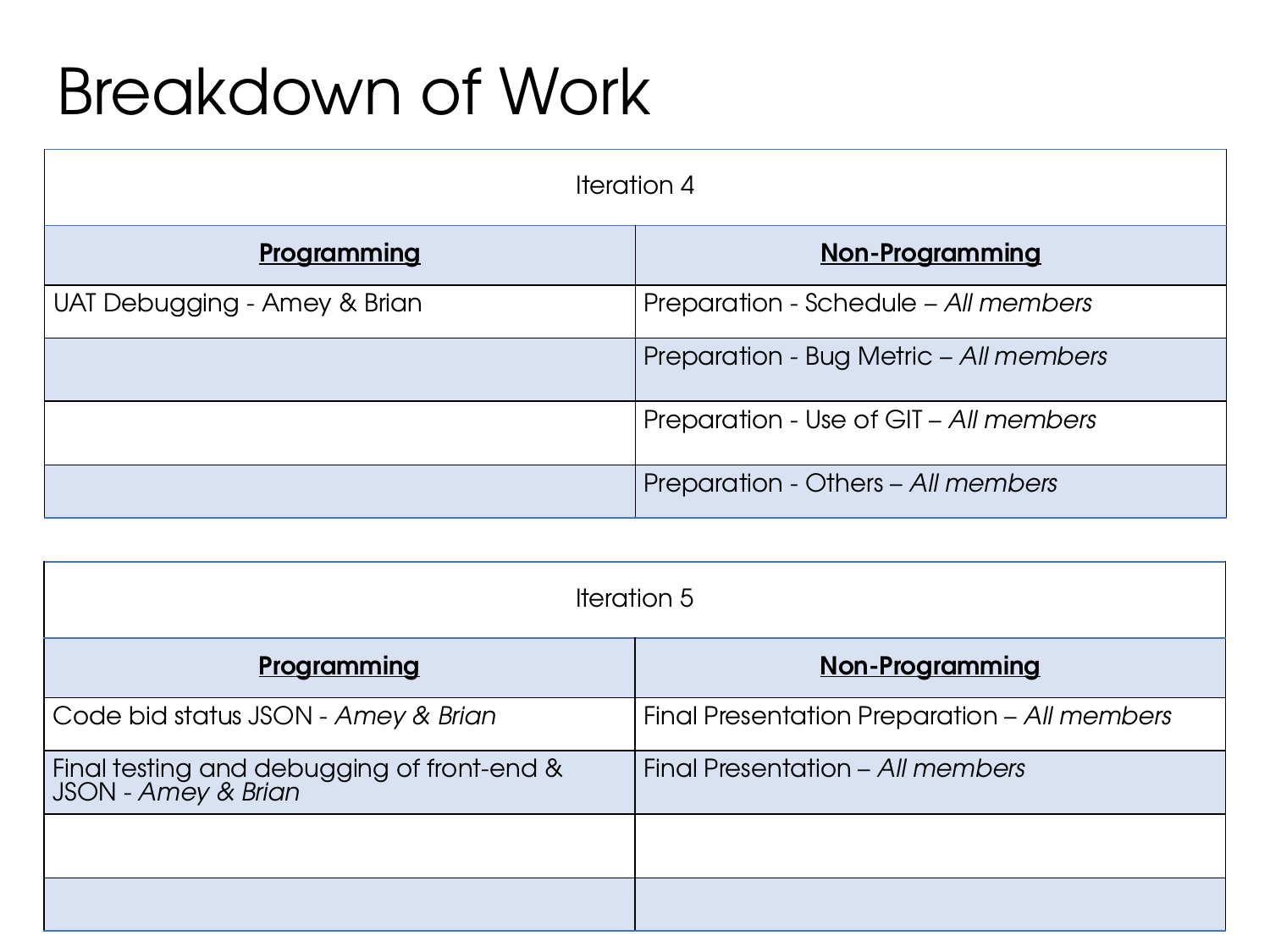

# Breakdown of Work
| Iteration 4 |  |
| --- | --- |
| Programming | Non-Programming |
| UAT Debugging - Amey & Brian | Preparation - Schedule – All members |
|  | Preparation - Bug Metric – All members |
|  | Preparation - Use of GIT – All members |
|  | Preparation - Others – All members |
| Iteration 5 |  |
| --- | --- |
| Programming | Non-Programming |
| Code bid status JSON - Amey & Brian | Final Presentation Preparation – All members |
| Final testing and debugging of front-end & JSON - Amey & Brian | Final Presentation – All members |
|  |  |
|  |  |